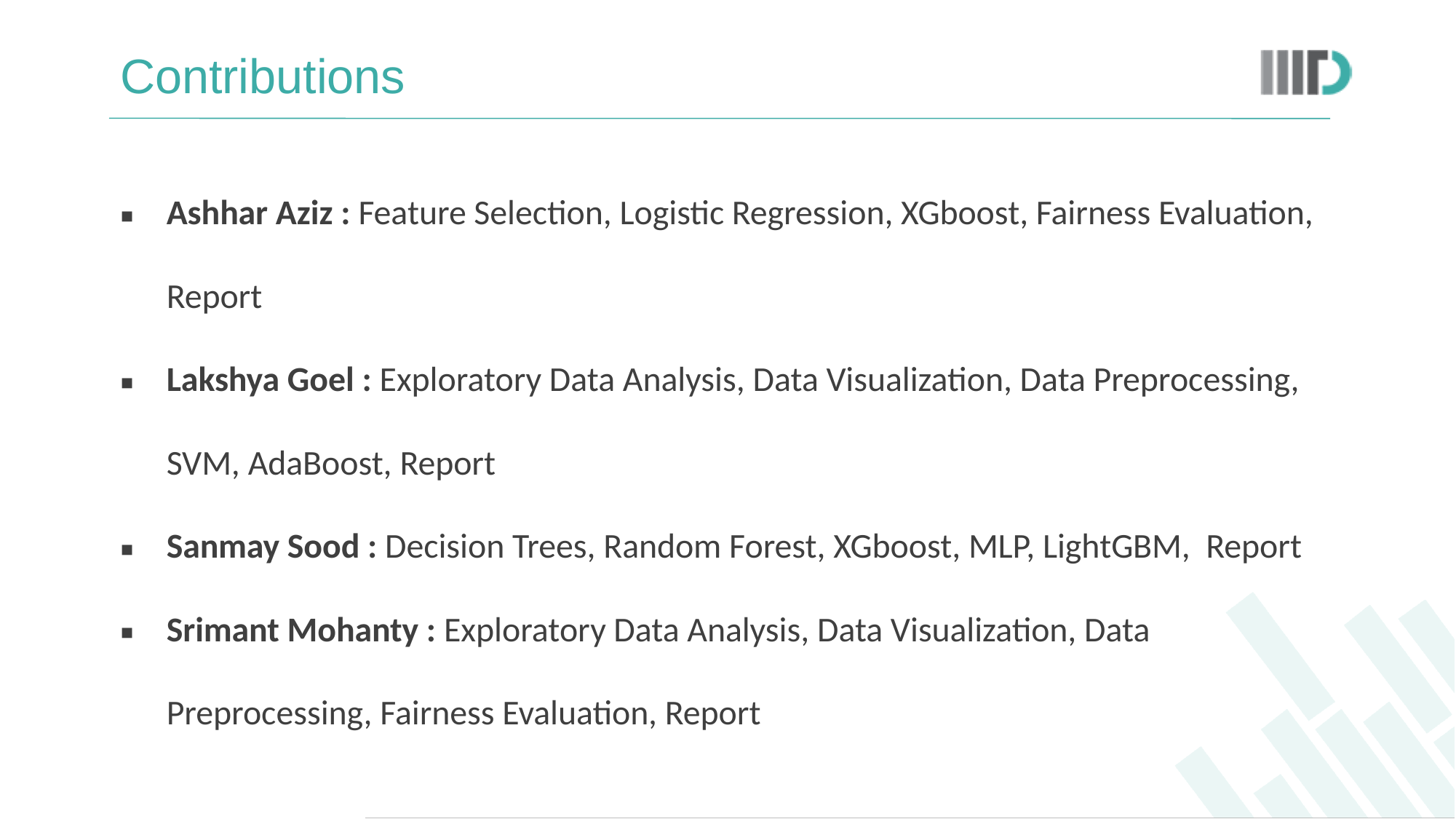

# Contributions
Ashhar Aziz : Feature Selection, Logistic Regression, XGboost, Fairness Evaluation, Report
Lakshya Goel : Exploratory Data Analysis, Data Visualization, Data Preprocessing, SVM, AdaBoost, Report
Sanmay Sood : Decision Trees, Random Forest, XGboost, MLP, LightGBM,  Report
Srimant Mohanty : Exploratory Data Analysis, Data Visualization, Data Preprocessing, Fairness Evaluation, Report